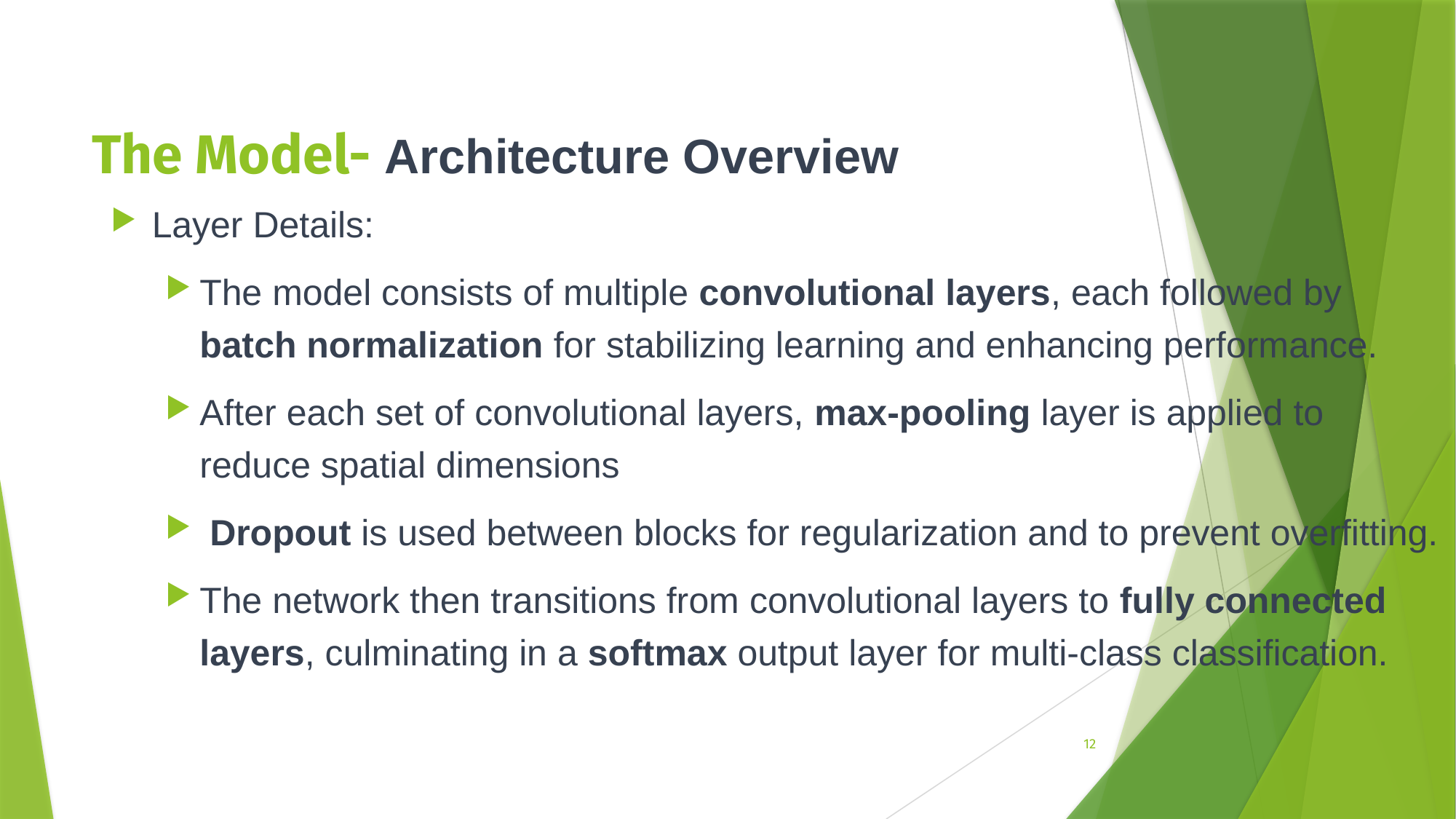

# The Model- Architecture Overview
Layer Details:
The model consists of multiple convolutional layers, each followed by batch normalization for stabilizing learning and enhancing performance.
After each set of convolutional layers, max-pooling layer is applied to reduce spatial dimensions
 Dropout is used between blocks for regularization and to prevent overfitting.
The network then transitions from convolutional layers to fully connected layers, culminating in a softmax output layer for multi-class classification.
12